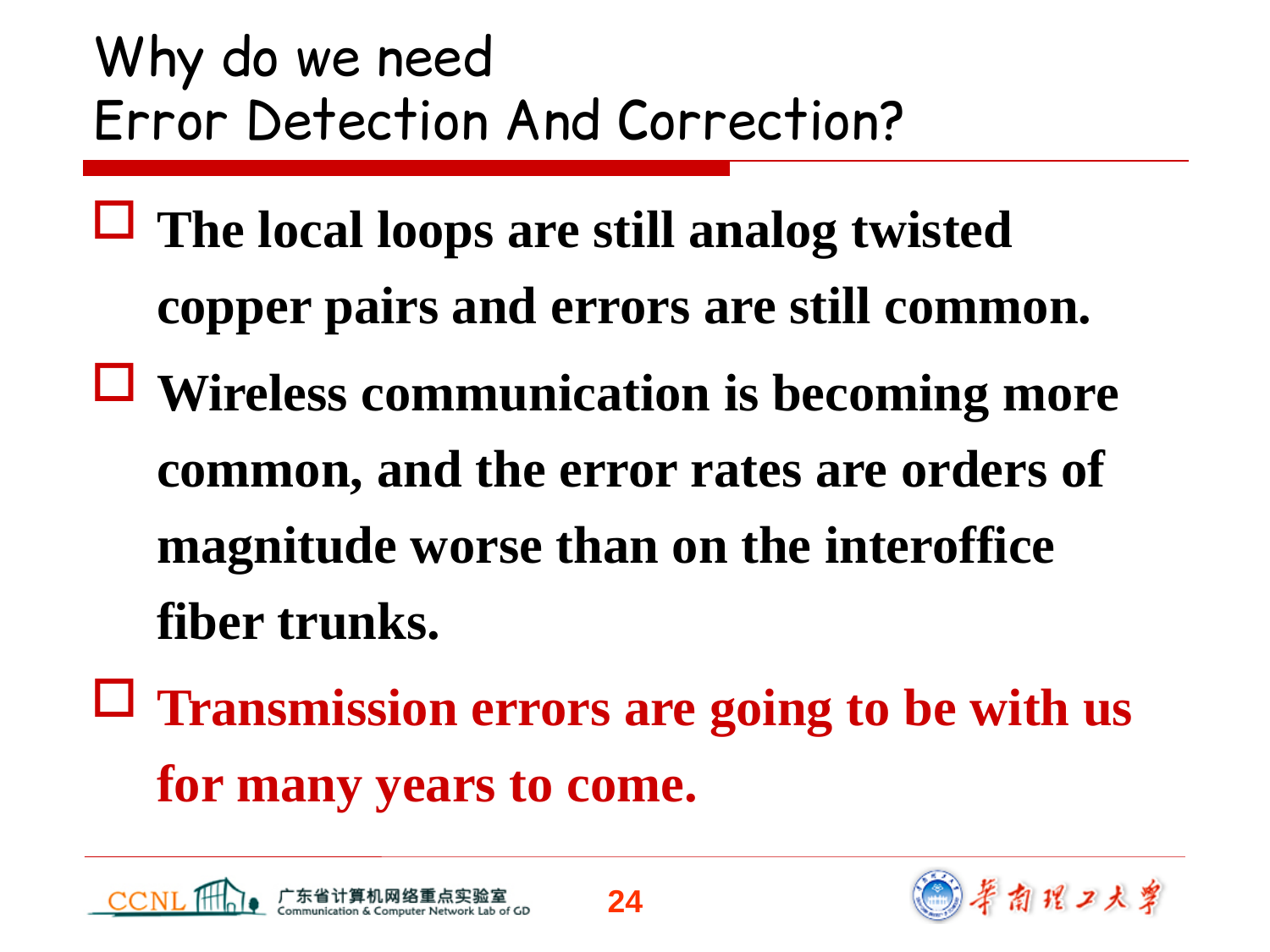

The local loops are still analog twisted copper pairs and errors are still common.
Wireless communication is becoming more common, and the error rates are orders of magnitude worse than on the interoffice fiber trunks.
Transmission errors are going to be with us for many years to come.
Why do we need
Error Detection And Correction?